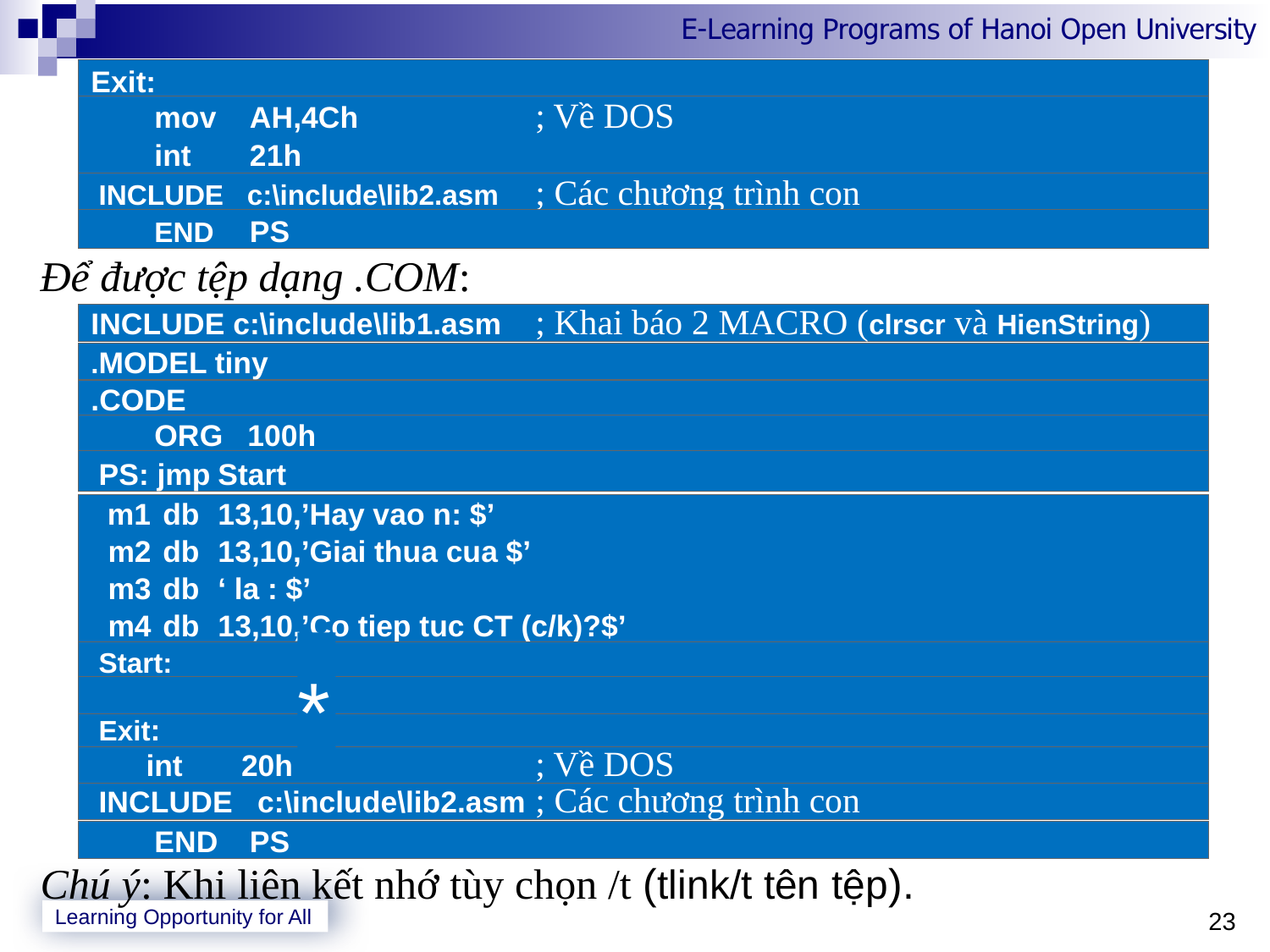

Để được tệp dạng .COM:

Chú ý: Khi liên kết nhớ tùy chọn /t (tlink/t tên tệp).

Exit:
 	mov	AH,4Ch	; Về DOS
	int	21h
 INCLUDE   c:\include\lib2.asm	; Các chương trình con
 	END	PS
INCLUDE c:\include\lib1.asm	; Khai báo 2 MACRO (clrscr và HienString)
.MODEL tiny
.CODE
	ORG   100h
 PS: jmp	Start
  m1	db	13,10,’Hay vao n: $’
	m2	db	13,10,’Giai thua cua $’
	m3	db 	‘ la : $’
	m4	db 	13,10,’Co tiep tuc CT (c/k)?$’
 Start:

*
 Exit:
	int	20h	; Về DOS
 INCLUDE   c:\include\lib2.asm	; Các chương trình con
 	END	PS
23